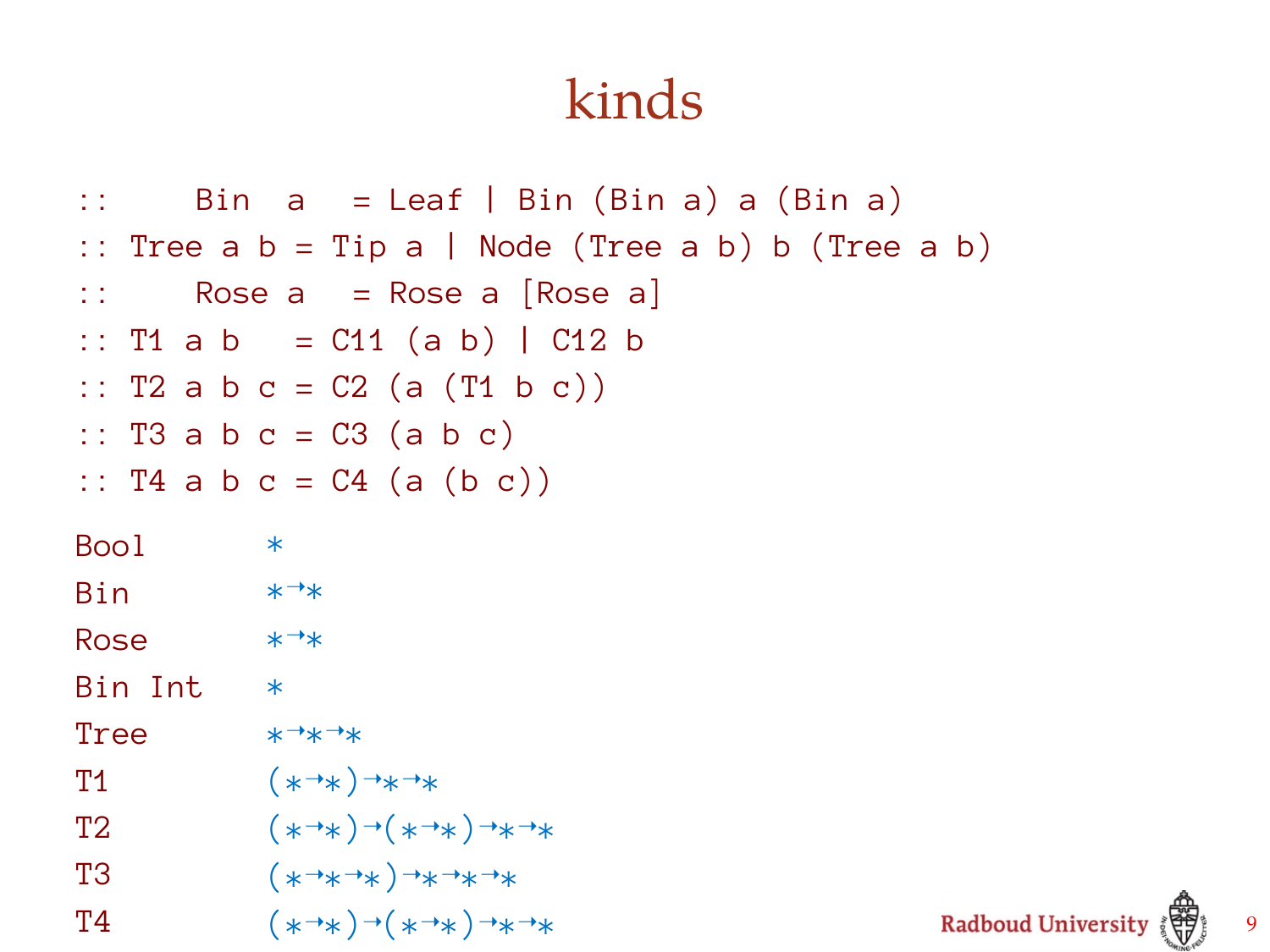

# kinds
::	Bin  a	  = Leaf | Bin (Bin a) a (Bin a)
:: Tree a b = Tip a | Node (Tree a b) b (Tree a b)
::	Rose a	  = Rose a [Rose a]
:: T1 a b   = C11 (a b) | C12 b
:: T2 a b c = C2 (a (T1 b c))
:: T3 a b c = C3 (a b c)
:: T4 a b c = C4 (a (b c))

Bool
Bin
Rose
Bin Int
Tree
T1
T2
T3
T4
*
*➝*
*➝*
*
*➝*➝*
(*➝*)➝*➝*
(*➝*)➝(*➝*)➝*➝*
(*➝*➝*)➝*➝*➝*
(*➝*)➝(*➝*)➝*➝*
9